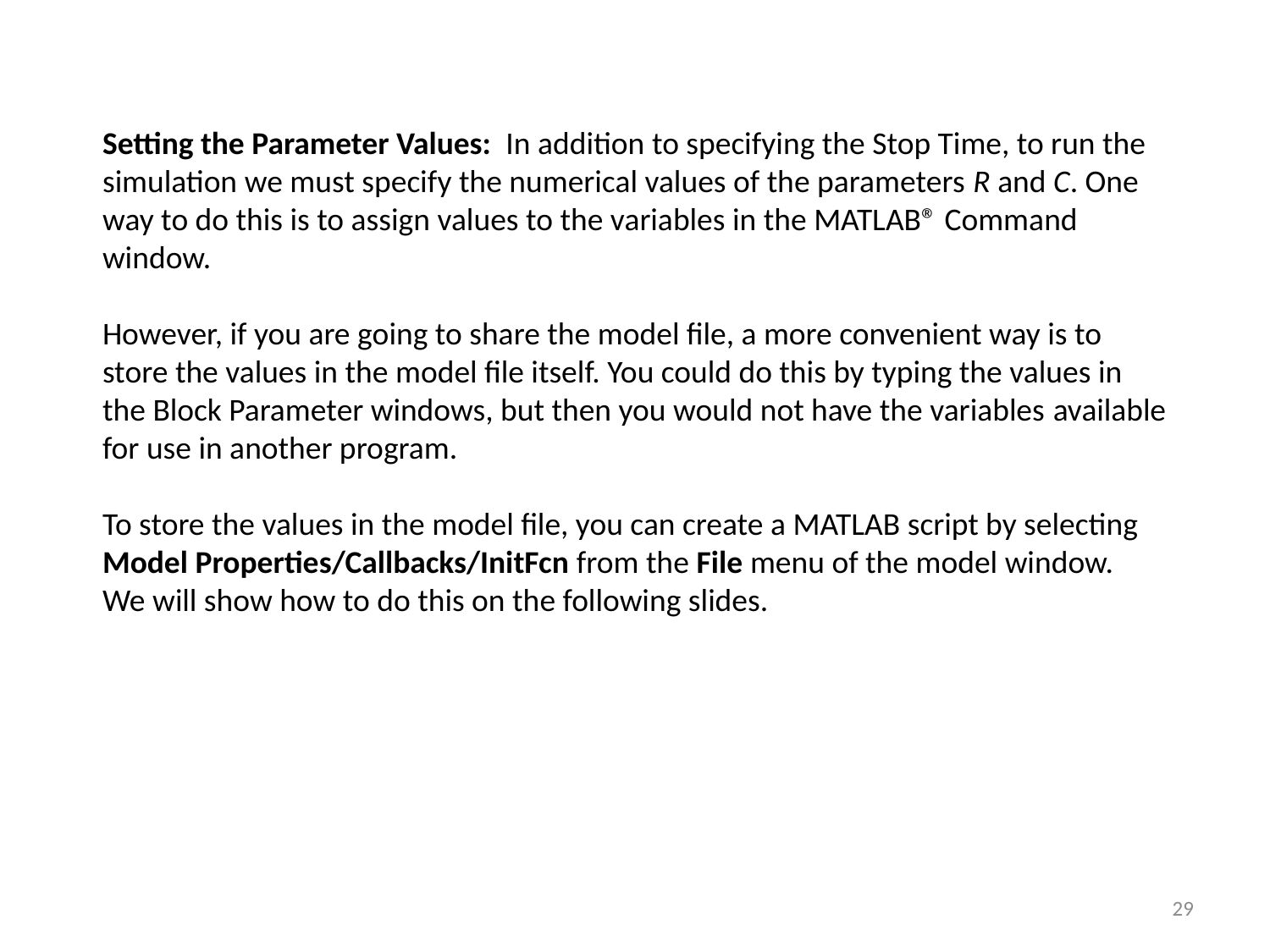

Setting the Parameter Values:  In addition to specifying the Stop Time, to run the simulation we must specify the numerical values of the parameters R and C. One way to do this is to assign values to the variables in the MATLAB® Command window.

However, if you are going to share the model file, a more convenient way is to store the values in the model file itself. You could do this by typing the values in the Block Parameter windows, but then you would not have the variables available for use in another program.

To store the values in the model file, you can create a MATLAB script by selecting Model Properties/Callbacks/InitFcn from the File menu of the model window.  We will show how to do this on the following slides.
29